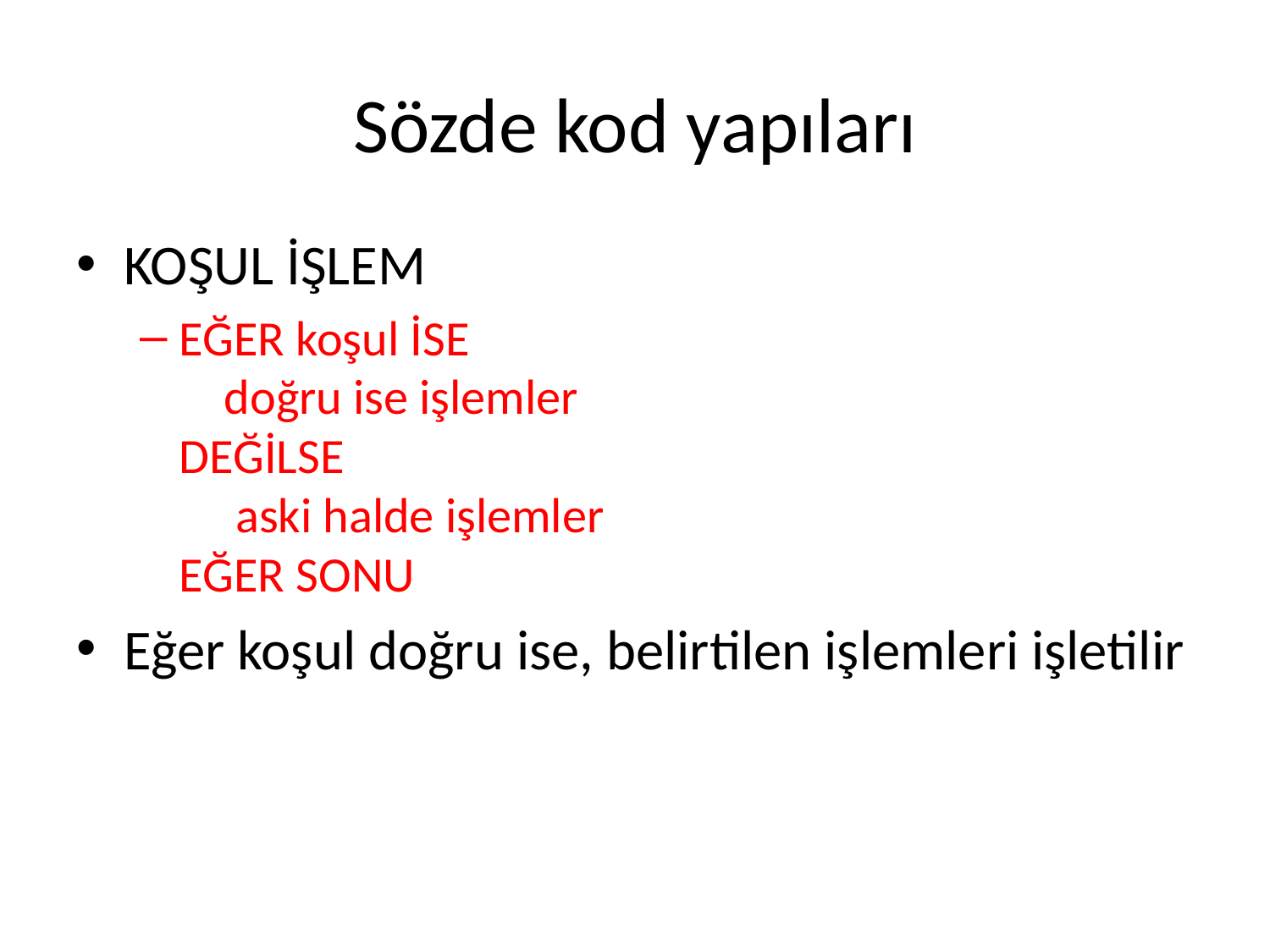

# Sözde kod yapıları
KOŞUL İŞLEM
EĞER koşul İSE
    doğru ise işlemler
DEĞİLSE
     aski halde işlemler
EĞER SONU
Eğer koşul doğru ise, belirtilen işlemleri işletilir